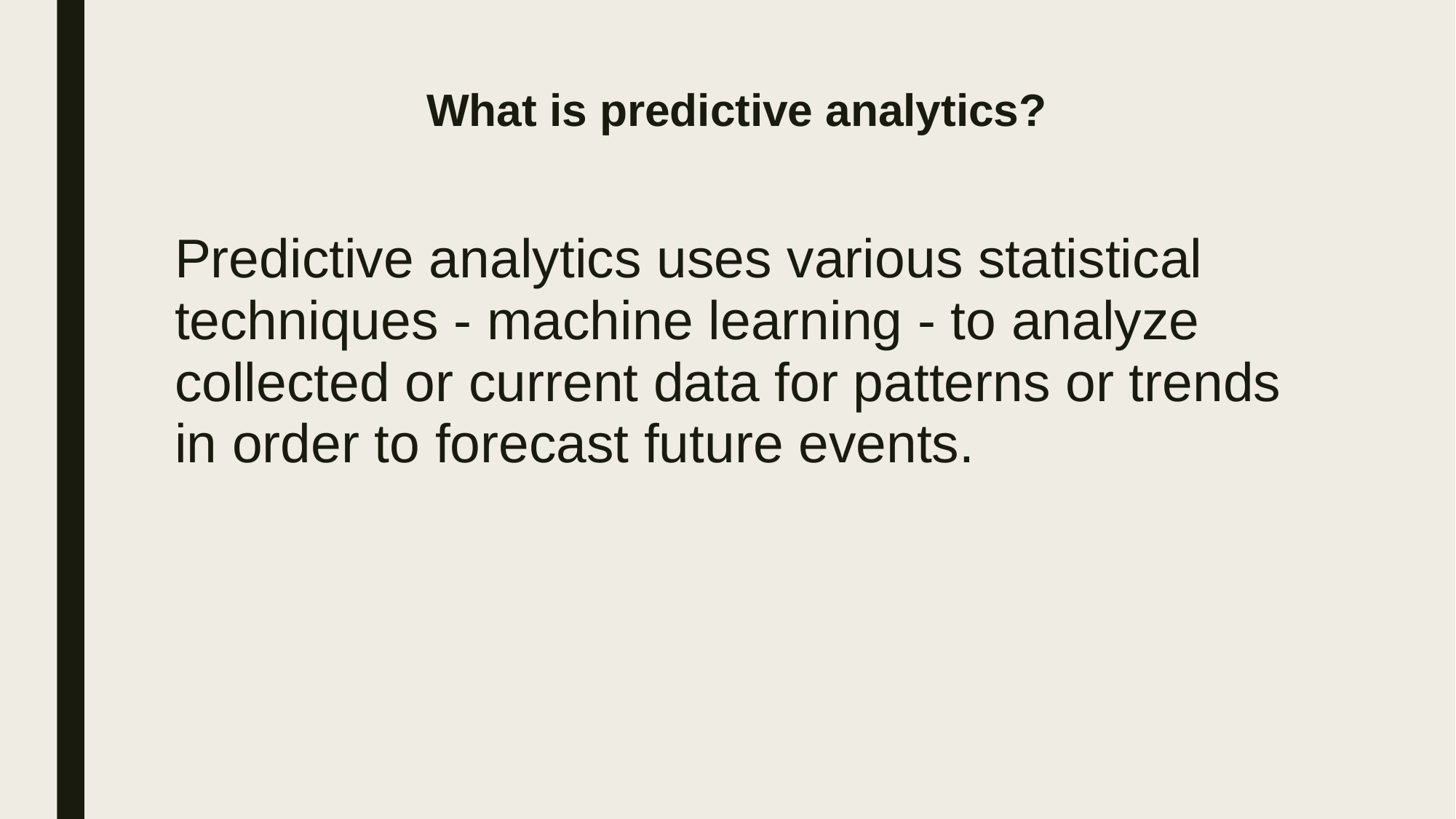

# What is predictive analytics?
Predictive analytics uses various statistical techniques - machine learning - to analyze collected or current data for patterns or trends in order to forecast future events.